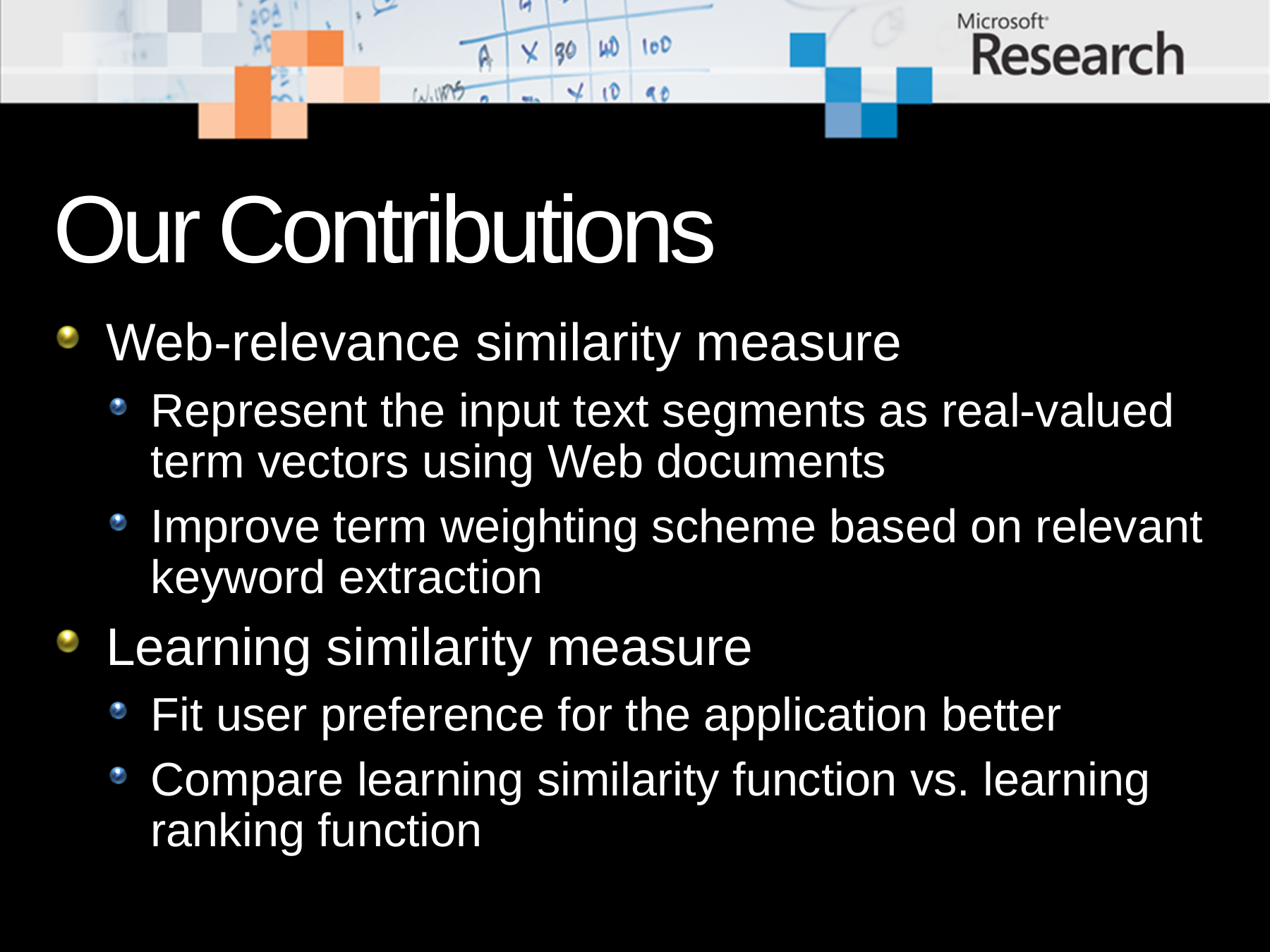

# Our Contributions
Web-relevance similarity measure
Represent the input text segments as real-valued term vectors using Web documents
Improve term weighting scheme based on relevant keyword extraction
Learning similarity measure
Fit user preference for the application better
Compare learning similarity function vs. learning ranking function